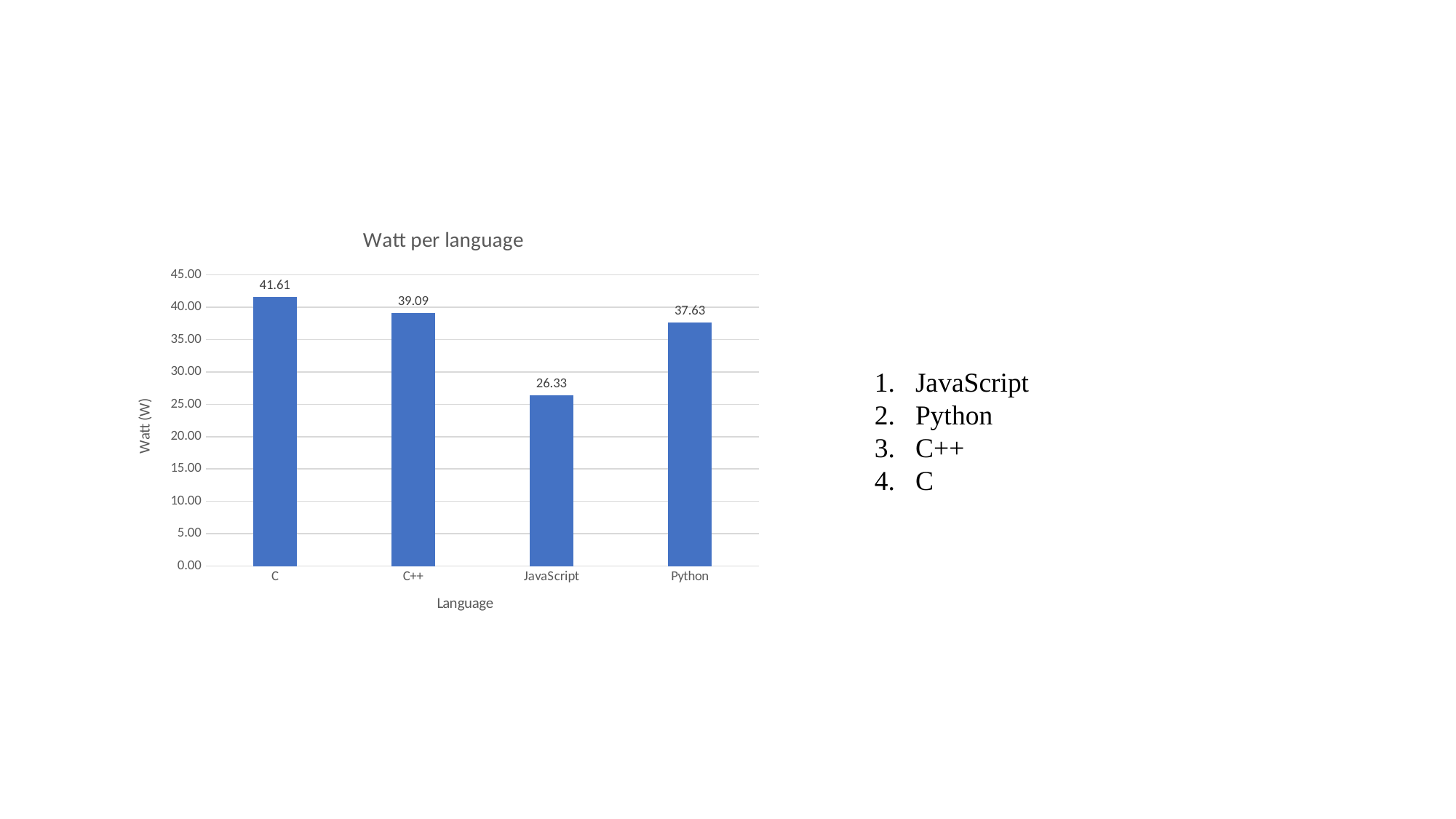

### Chart: Watt per language

| Category |  |
|---|---|
| C | 41.61007122734169 |
| C++ | 39.08817442927039 |
| JavaScript | 26.33328618036898 |
| Python | 37.634229324004956 |
JavaScript
Python
C++
C